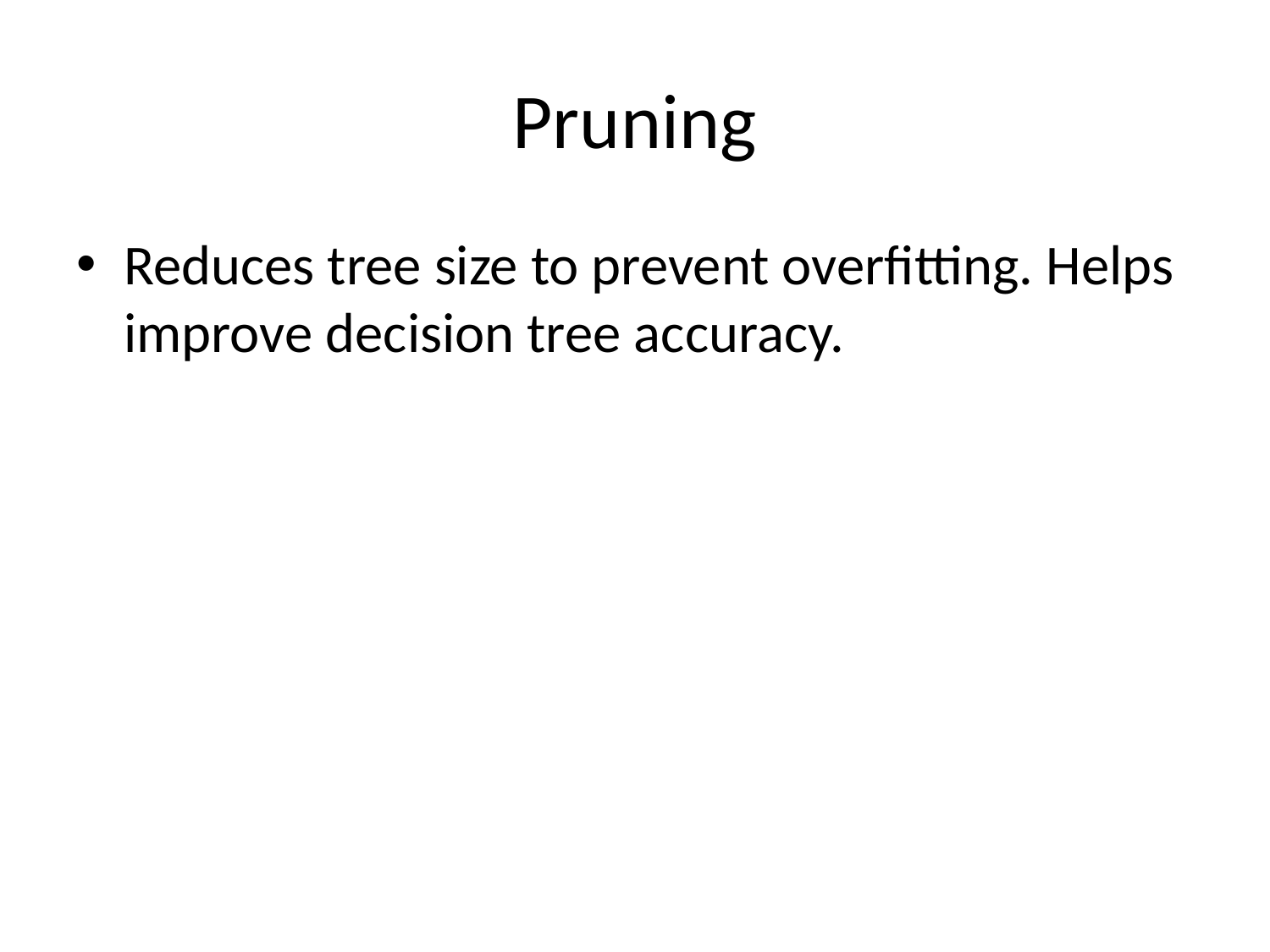

# Pruning
Reduces tree size to prevent overfitting. Helps improve decision tree accuracy.